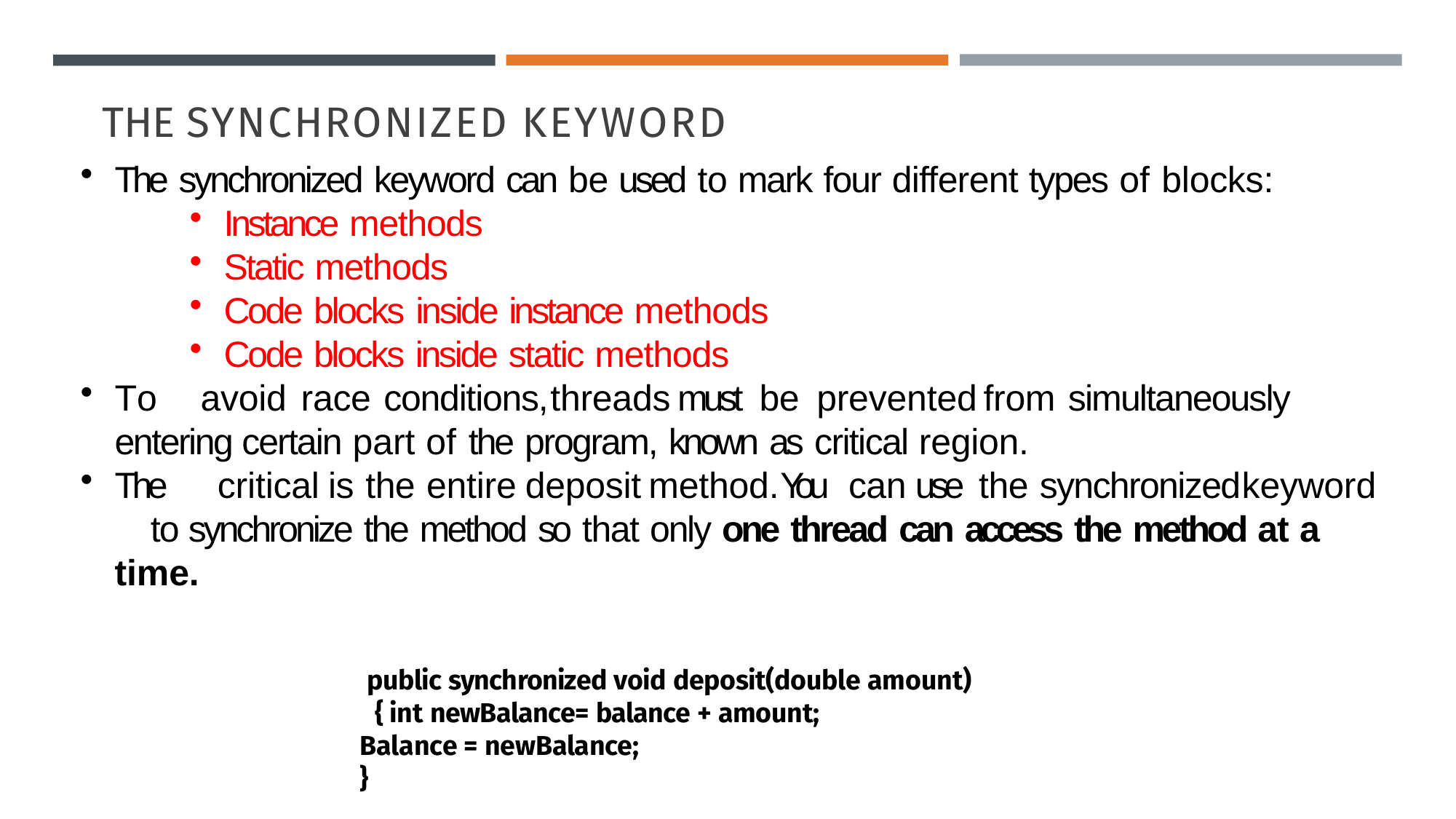

# THE SYNCHRONIZED KEYWORD
The synchronized keyword can be used to mark four different types of blocks:
Instance methods
Static methods
Code blocks inside instance methods
Code blocks inside static methods
To	avoid	race	conditions,	threads	must	be	prevented	from	simultaneously	entering certain part of the program, known as critical region.
The	critical	is	the	entire	deposit	method.	You	can	use	the	synchronized	keyword	to synchronize the method so that only one thread can access the method at a time.

public synchronized void deposit(double amount) { int newBalance= balance + amount;
Balance = newBalance;
}